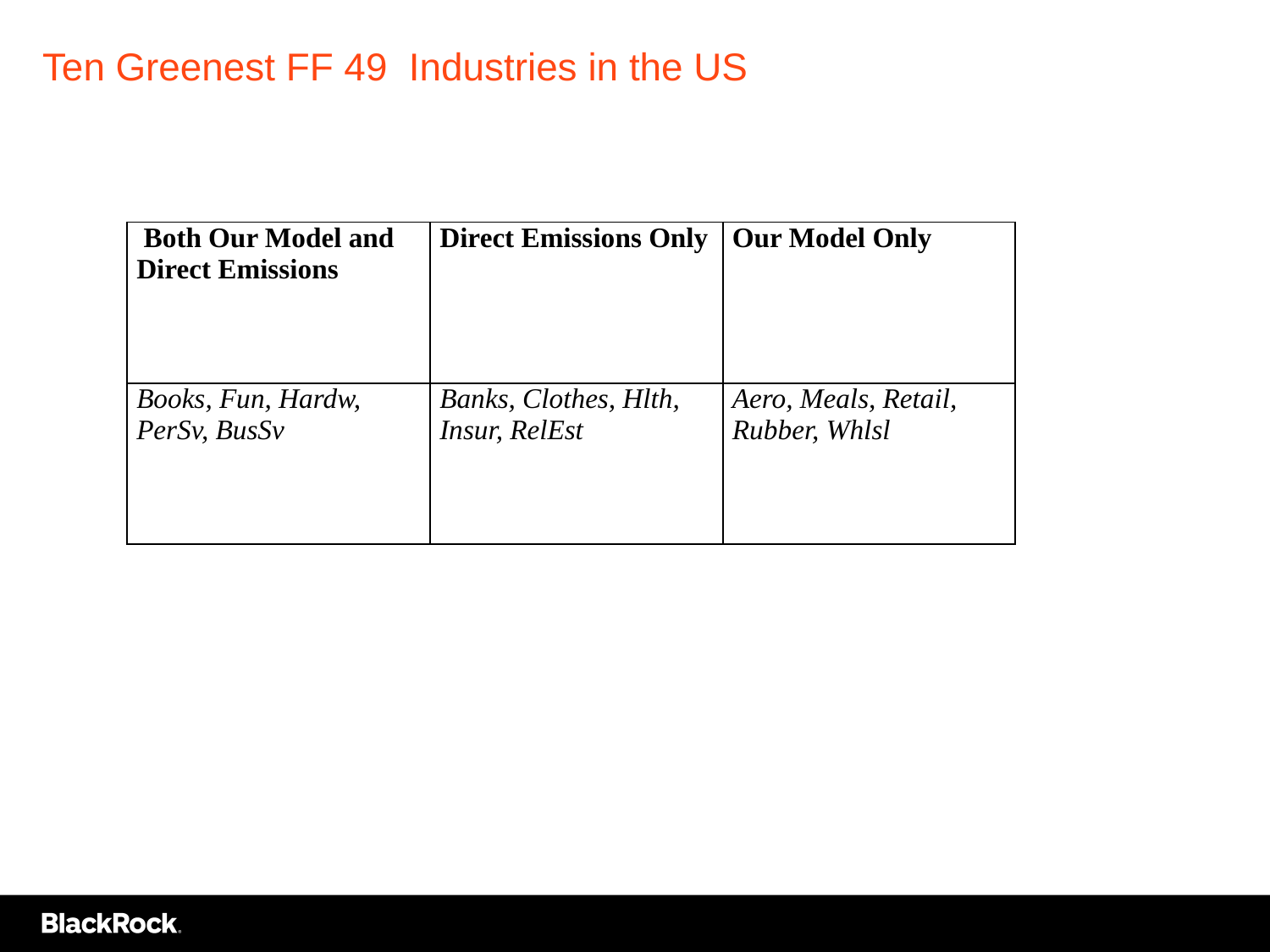

# Ten Greenest FF 49  Industries in the US
| Both Our Model and Direct Emissions | Direct Emissions Only | Our Model Only |
| --- | --- | --- |
| Books, Fun, Hardw, PerSv, BusSv | Banks, Clothes, Hlth, Insur, RelEst | Aero, Meals, Retail, Rubber, Whlsl |